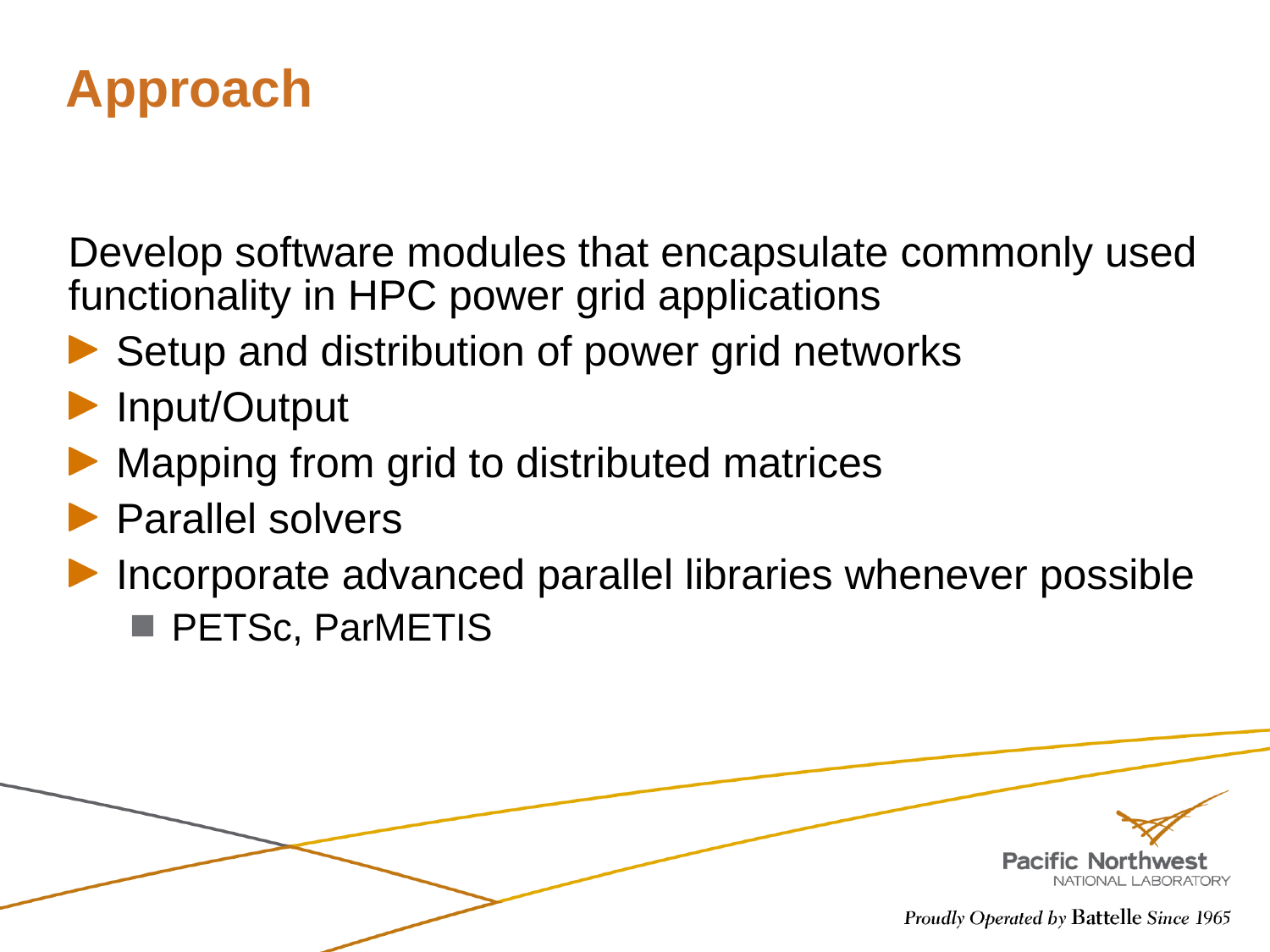

# Approach
Develop software modules that encapsulate commonly used functionality in HPC power grid applications
Setup and distribution of power grid networks
Input/Output
Mapping from grid to distributed matrices
Parallel solvers
Incorporate advanced parallel libraries whenever possible
PETSc, ParMETIS